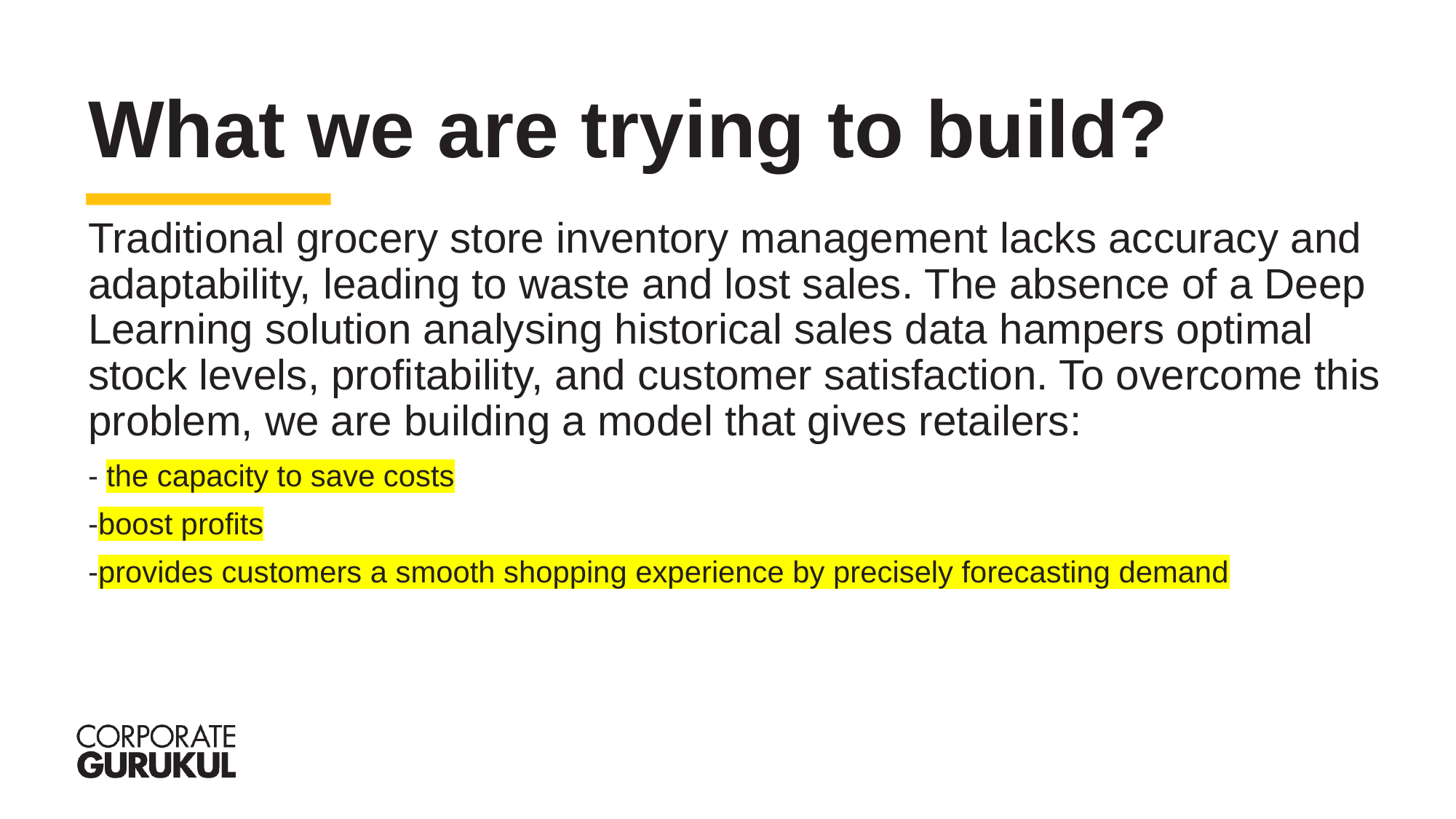

What we are trying to build?
Traditional grocery store inventory management lacks accuracy and adaptability, leading to waste and lost sales. The absence of a Deep Learning solution analysing historical sales data hampers optimal stock levels, profitability, and customer satisfaction. To overcome this problem, we are building a model that gives retailers:
- the capacity to save costs
-boost profits
-provides customers a smooth shopping experience by precisely forecasting demand